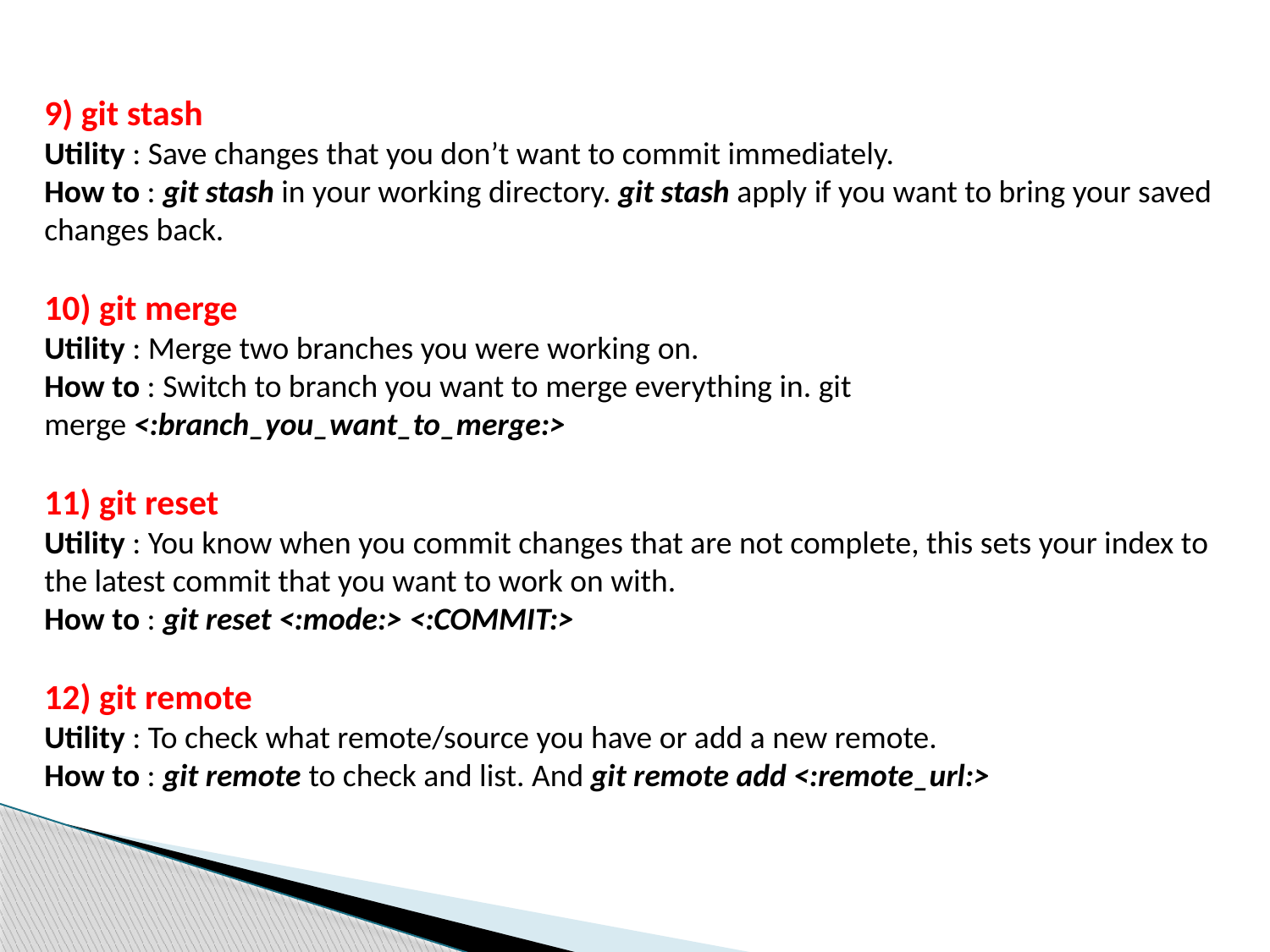

9) git stash
Utility : Save changes that you don’t want to commit immediately.
How to : git stash in your working directory. git stash apply if you want to bring your saved changes back.

10) git merge
Utility : Merge two branches you were working on.
How to : Switch to branch you want to merge everything in. git merge <:branch_you_want_to_merge:>

11) git reset
Utility : You know when you commit changes that are not complete, this sets your index to the latest commit that you want to work on with.
How to : git reset <:mode:> <:COMMIT:>

12) git remote
Utility : To check what remote/source you have or add a new remote.
How to : git remote to check and list. And git remote add <:remote_url:>